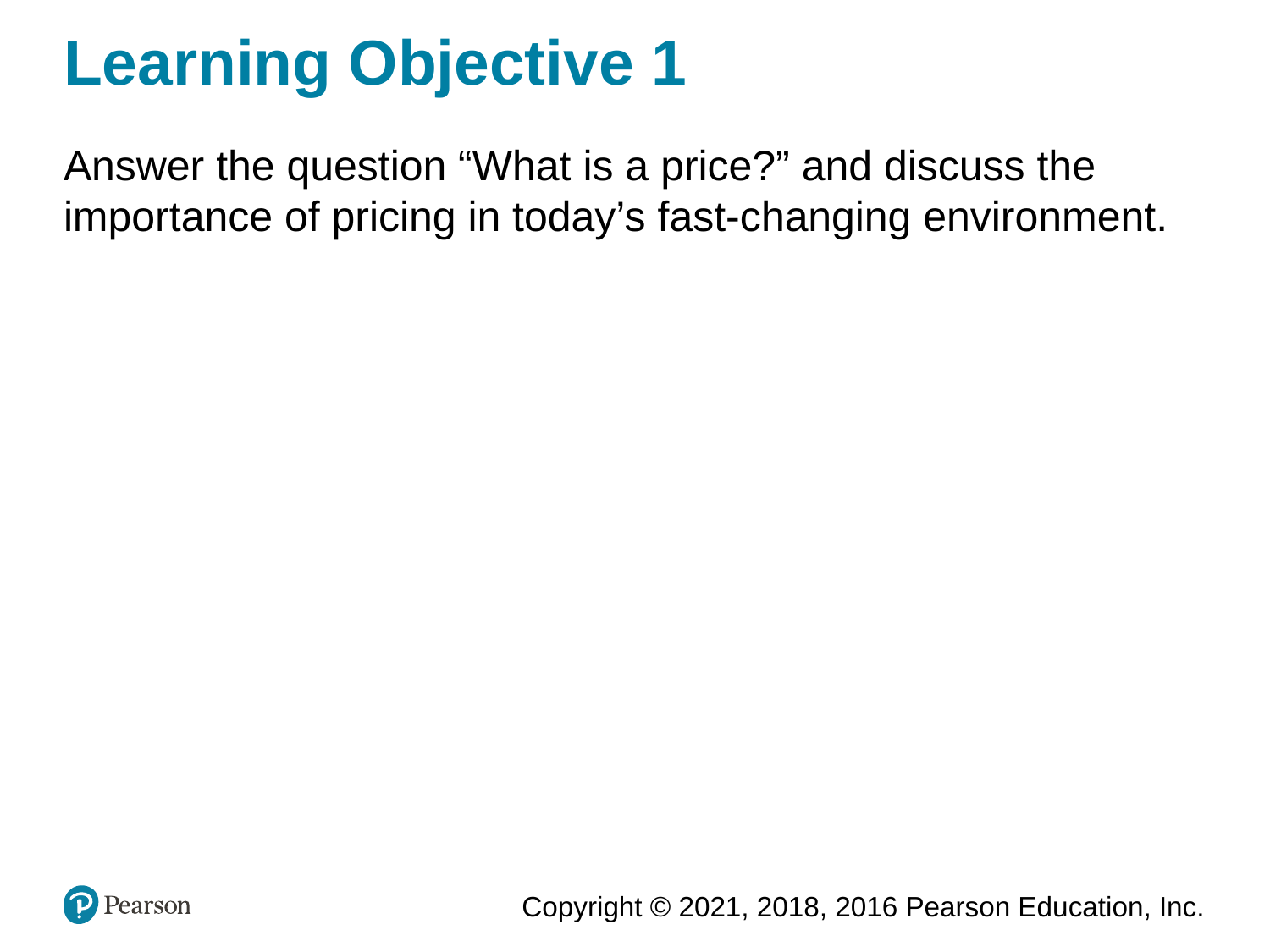

# Learning Objective 1
Answer the question “What is a price?” and discuss the importance of pricing in today’s fast-changing environment.